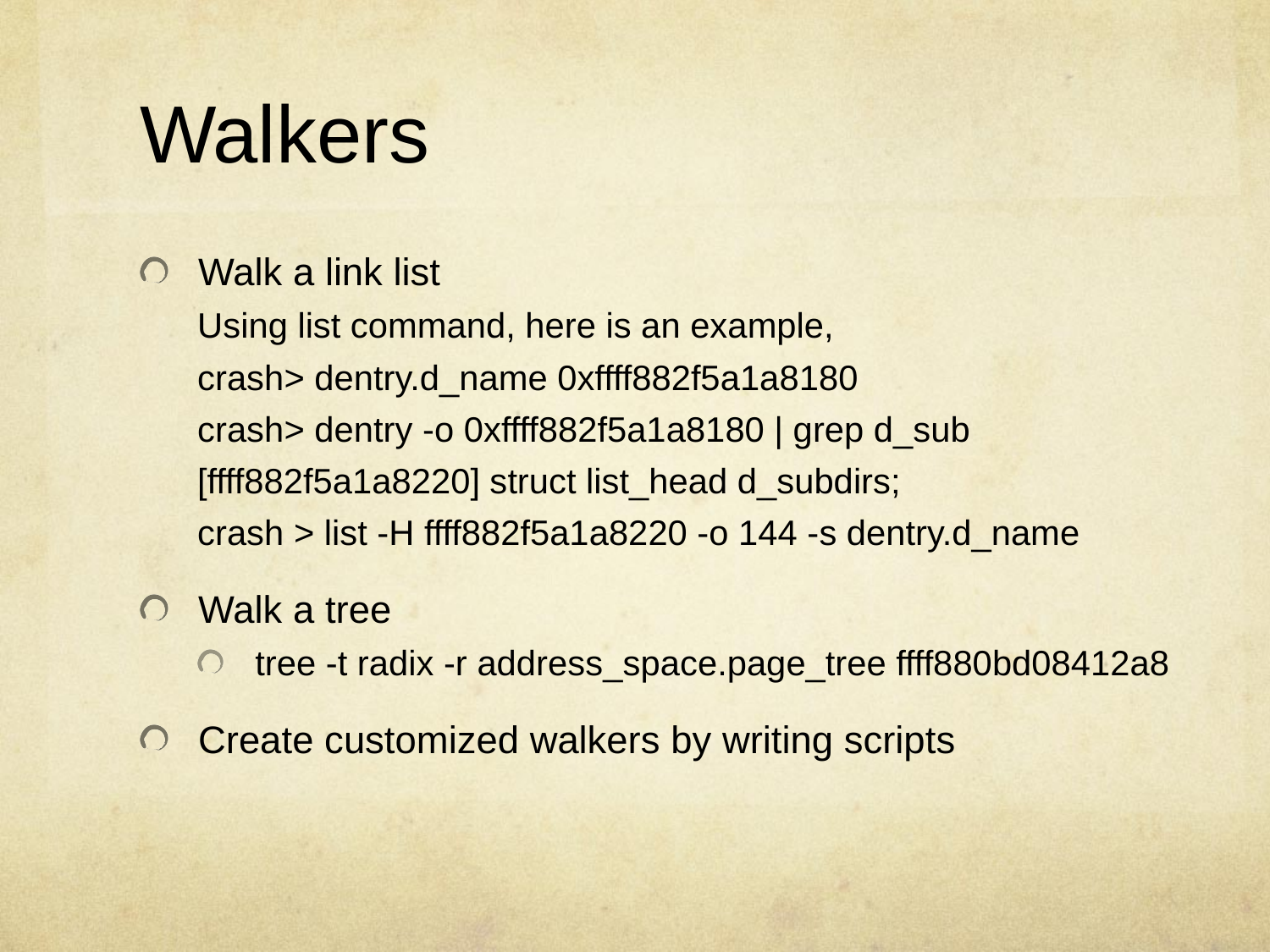

# Walkers
Walk a link list
Using list command, here is an example,
crash> dentry.d_name 0xffff882f5a1a8180
crash> dentry -o 0xffff882f5a1a8180 | grep d_sub
[ffff882f5a1a8220] struct list_head d_subdirs;
crash > list -H ffff882f5a1a8220 -o 144 -s dentry.d_name
Walk a tree
tree -t radix -r address_space.page_tree ffff880bd08412a8
Create customized walkers by writing scripts